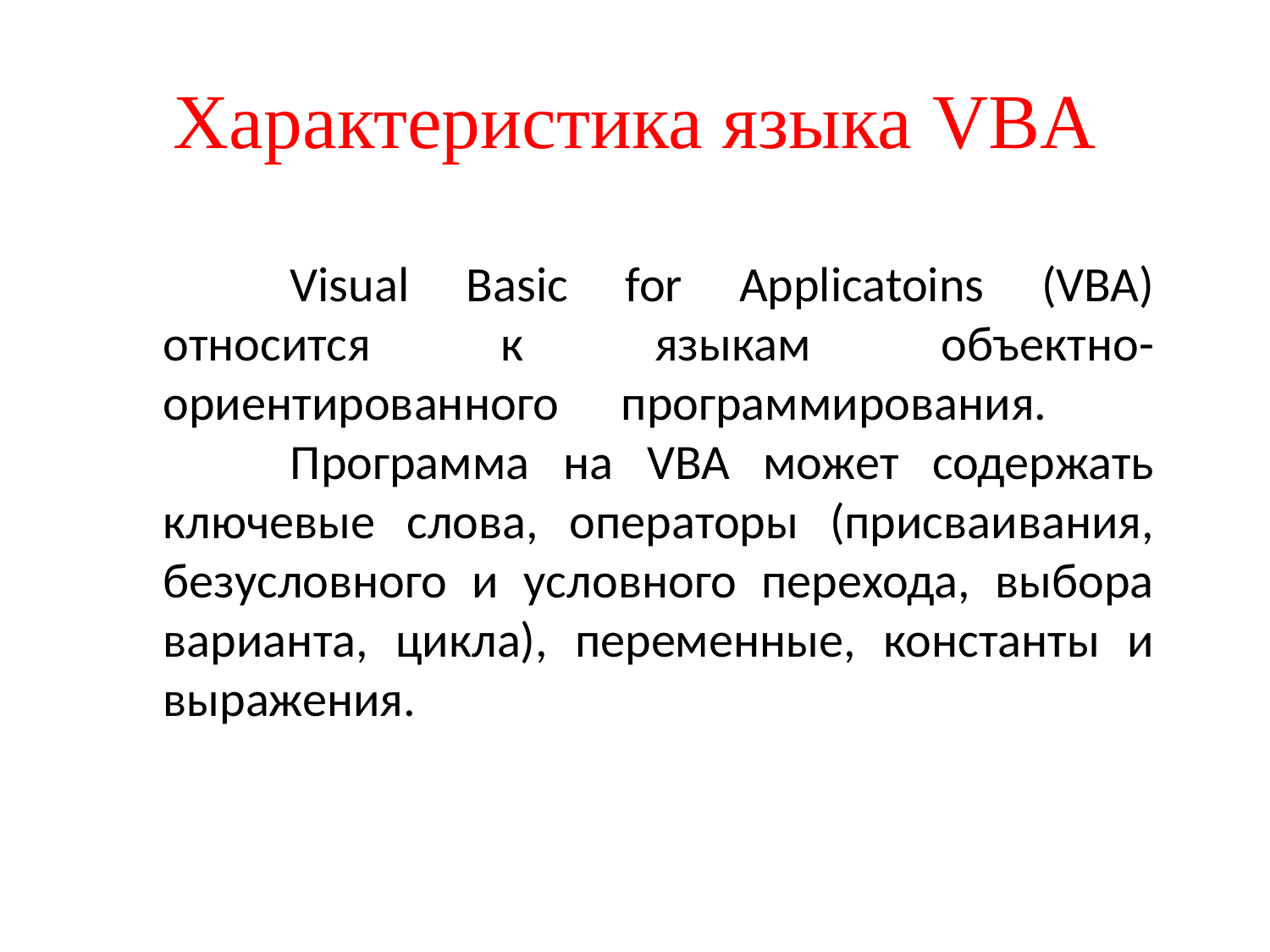

# Характеристика языка VBA
		Visual Basic for Applicatoins (VBA) относится к языкам объектно-ориентированного программирования. 		Программа на VBA может содержать ключевые слова, операторы (присваивания, безусловного и условного перехода, выбора варианта, цикла), переменные, константы и выражения.